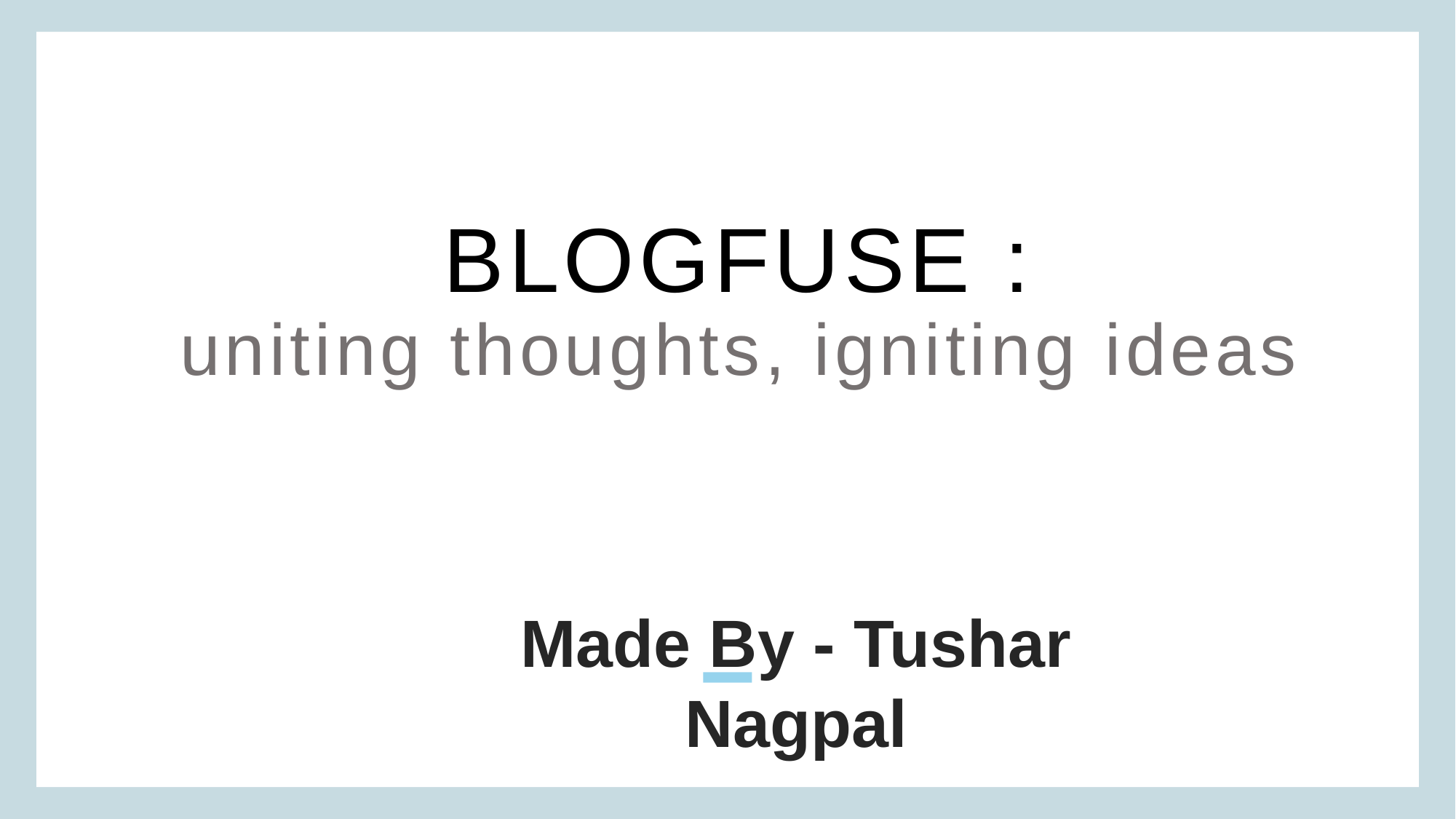

# BLOGFUSE : uniting thoughts, igniting ideas
Made By - Tushar Nagpal